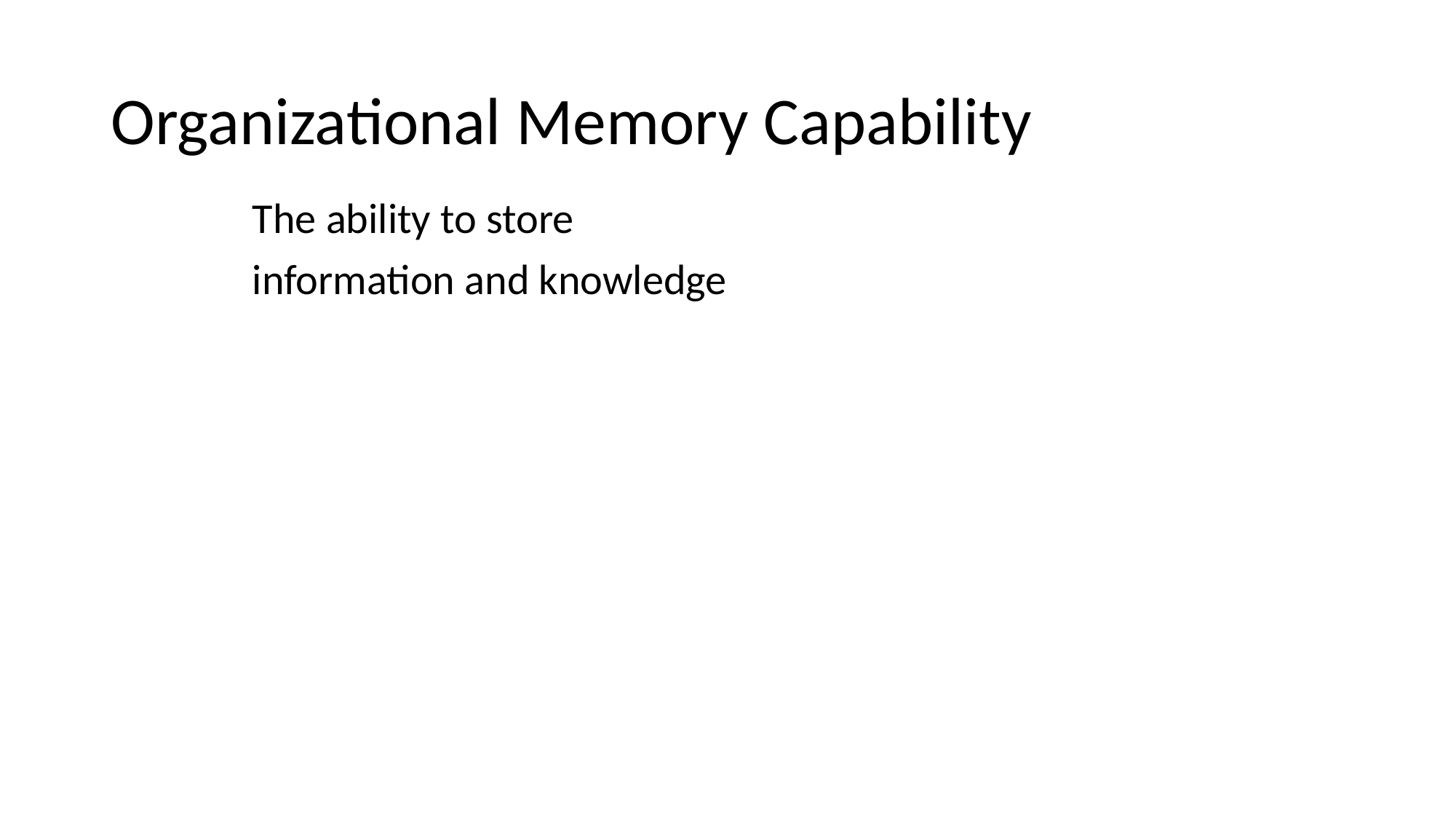

# Organizational Memory Capability
The ability to store
information and knowledge